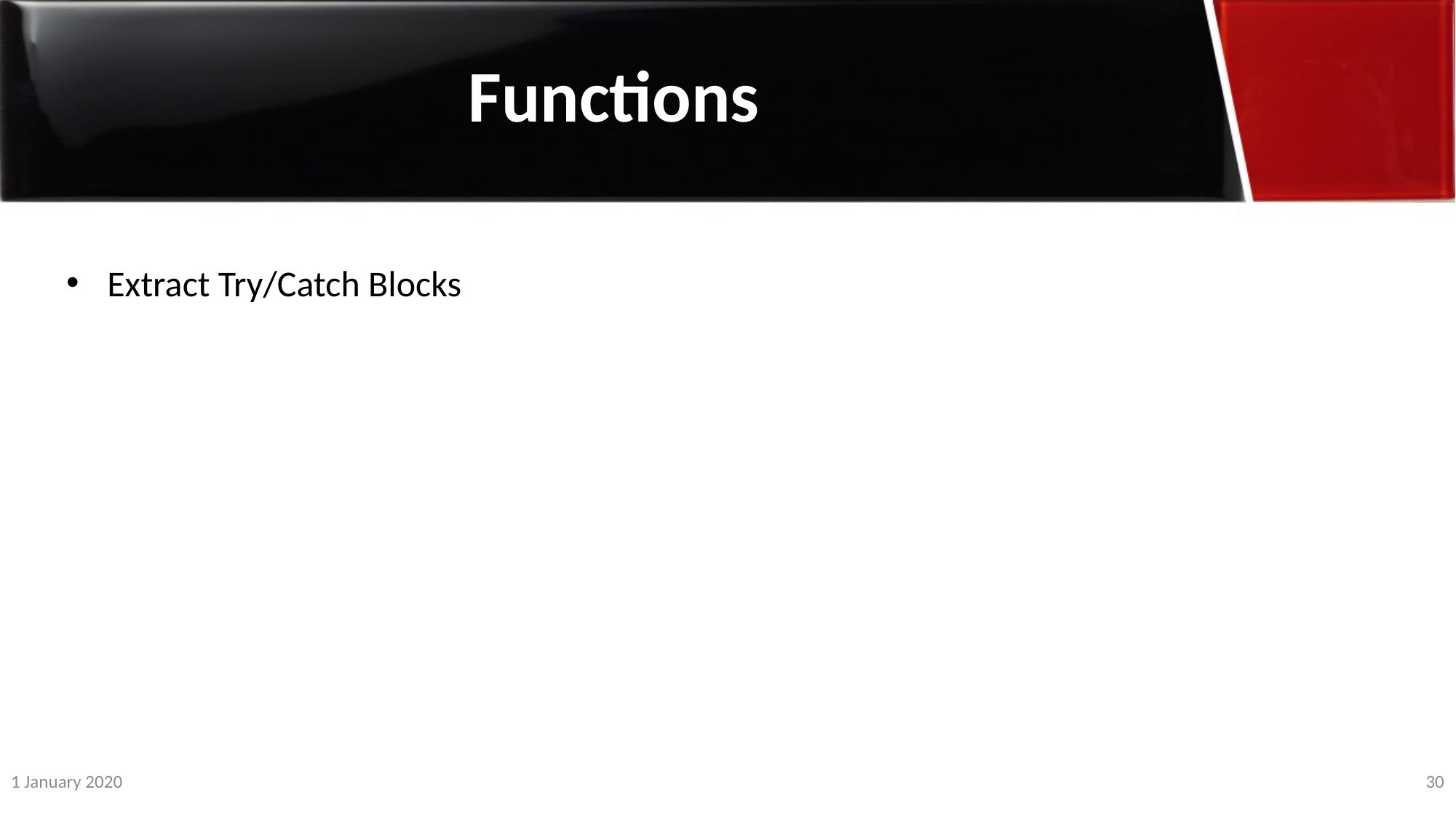

Functions

Extract Try/Catch Blocks

1 January 2020
30